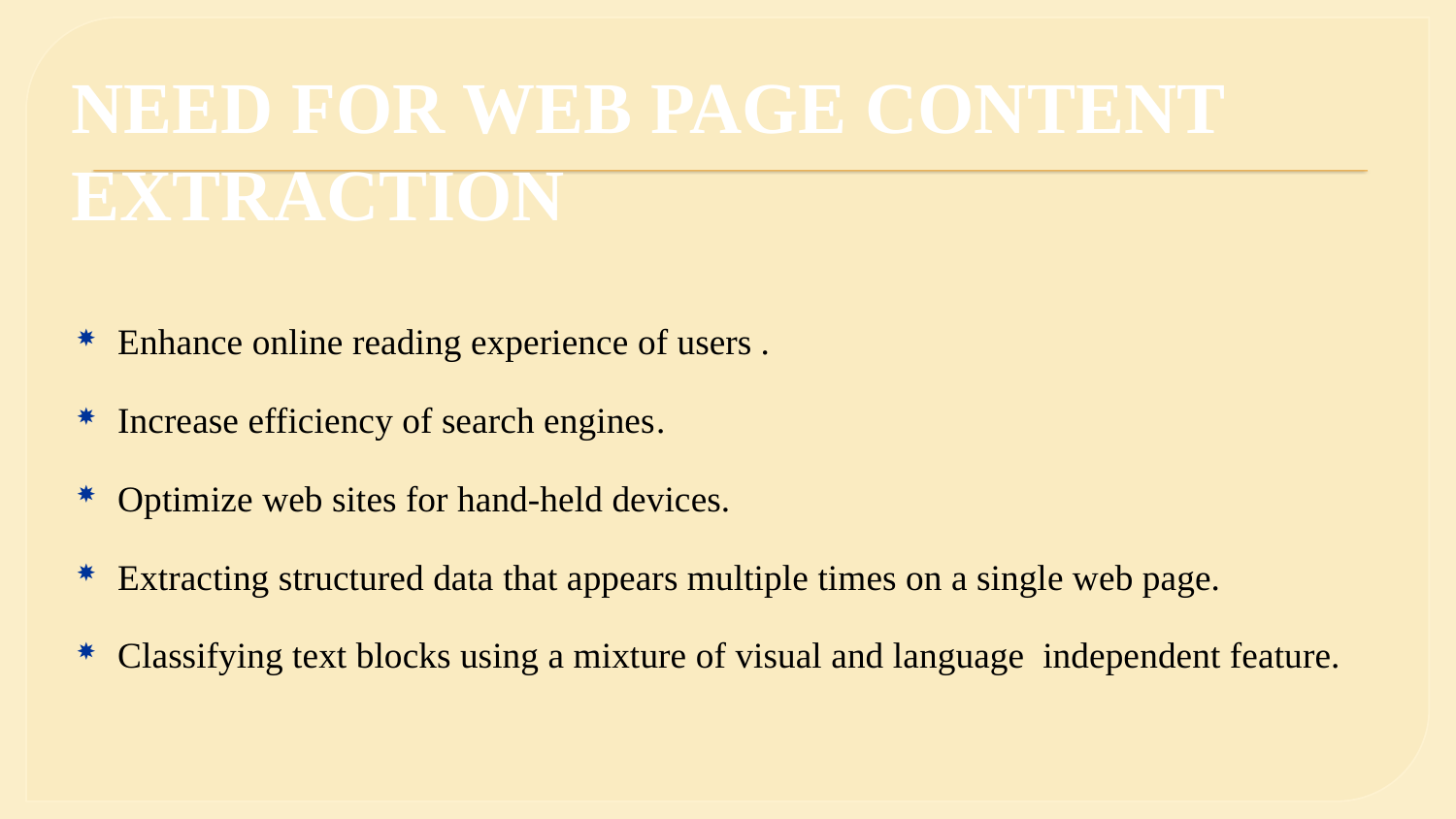

# NEED FOR WEB PAGE CONTENT EXTRACTION

Enhance online reading experience of users .

Increase efficiency of search engines.

Optimize web sites for hand-held devices.

Extracting structured data that appears multiple times on a single web page.

Classifying text blocks using a mixture of visual and language  independent feature.